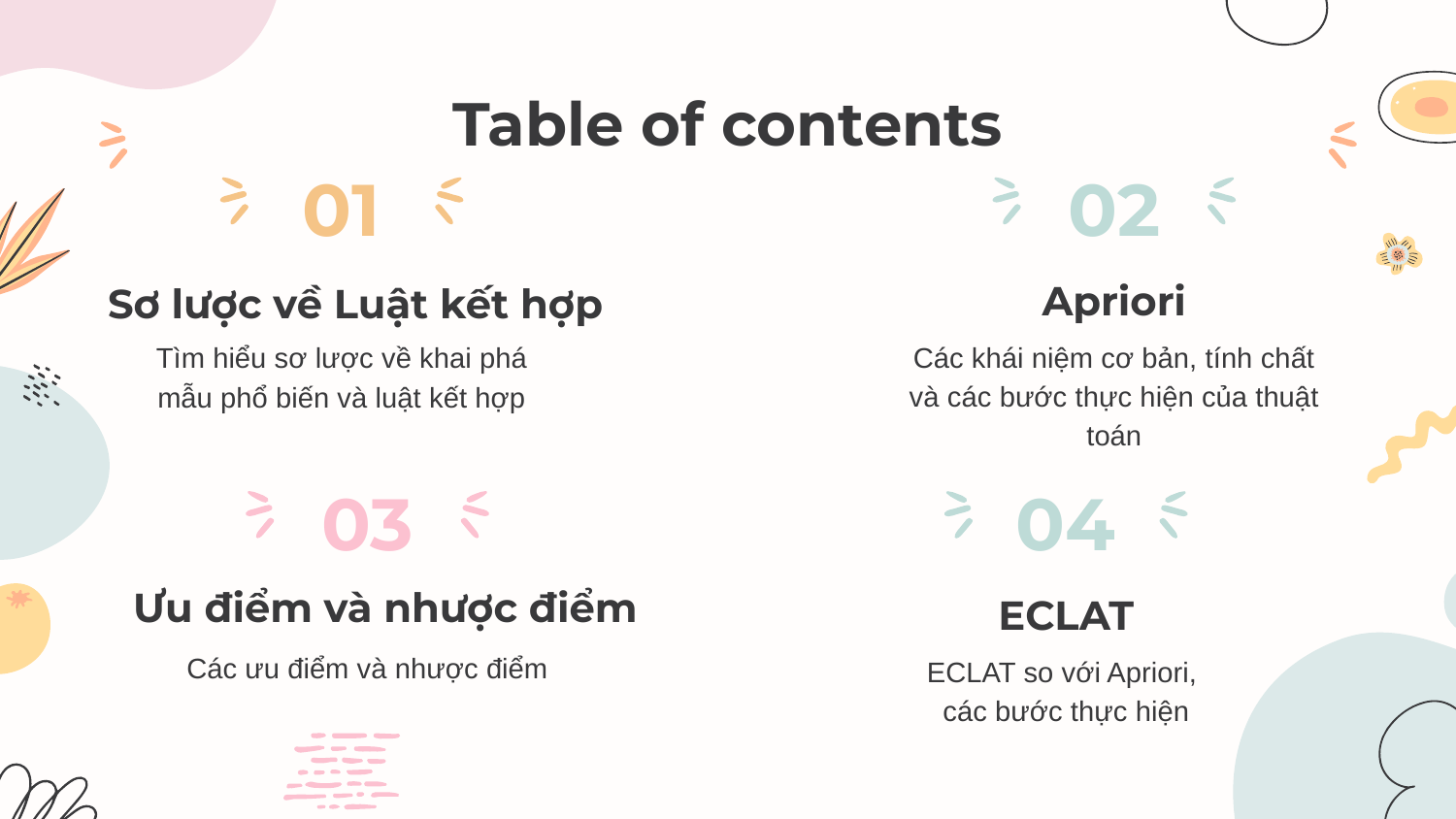

# Table of contents
01
02

Apriori
Sơ lược về Luật kết hợp
Các khái niệm cơ bản, tính chất và các bước thực hiện của thuật toán
Tìm hiểu sơ lược về khai phá mẫu phổ biến và luật kết hợp
03
04

Ưu điểm và nhược điểm
ECLAT
Các ưu điểm và nhược điểm
ECLAT so với Apriori,
các bước thực hiện